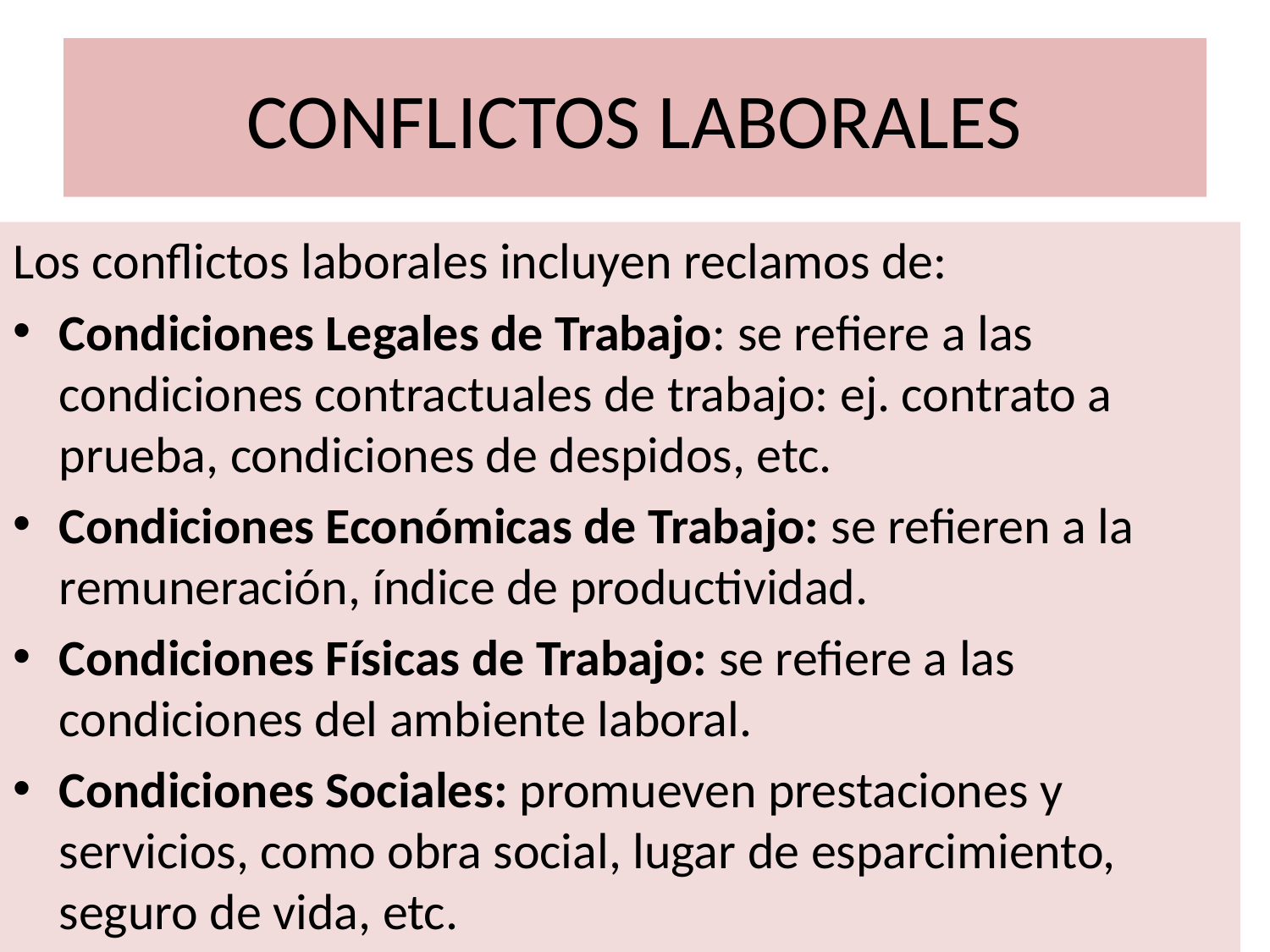

# CONFLICTOS LABORALES
Los conflictos laborales incluyen reclamos de:
Condiciones Legales de Trabajo: se refiere a las condiciones contractuales de trabajo: ej. contrato a prueba, condiciones de despidos, etc.
Condiciones Económicas de Trabajo: se refieren a la remuneración, índice de productividad.
Condiciones Físicas de Trabajo: se refiere a las condiciones del ambiente laboral.
Condiciones Sociales: promueven prestaciones y servicios, como obra social, lugar de esparcimiento, seguro de vida, etc.